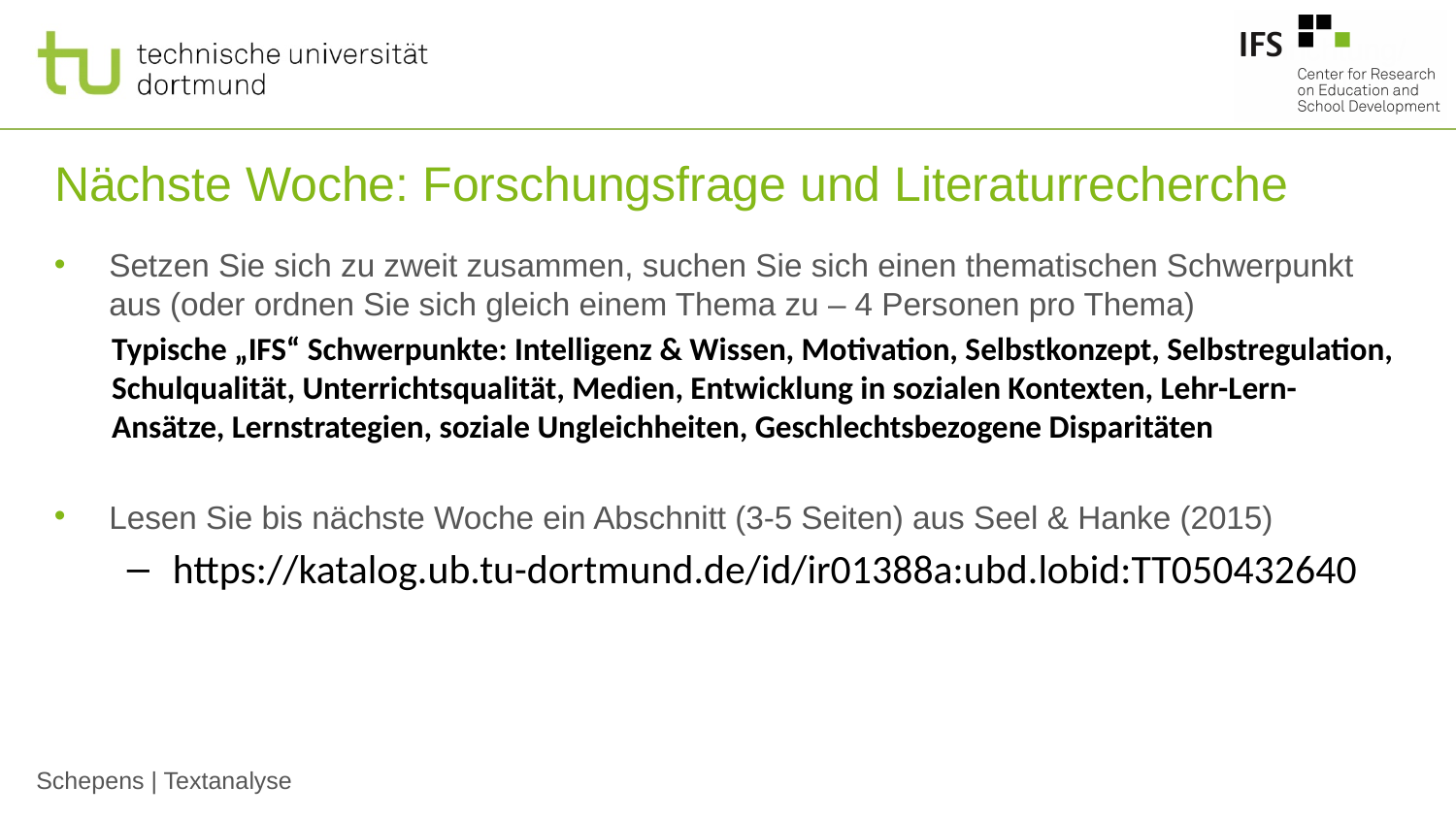

# Nächste Woche: Forschungsfrage und Literaturrecherche
Setzen Sie sich zu zweit zusammen, suchen Sie sich einen thematischen Schwerpunkt aus (oder ordnen Sie sich gleich einem Thema zu – 4 Personen pro Thema)
Typische „IFS“ Schwerpunkte: Intelligenz & Wissen, Motivation, Selbstkonzept, Selbstregulation, Schulqualität, Unterrichtsqualität, Medien, Entwicklung in sozialen Kontexten, Lehr-Lern-Ansätze, Lernstrategien, soziale Ungleichheiten, Geschlechtsbezogene Disparitäten

Lesen Sie bis nächste Woche ein Abschnitt (3-5 Seiten) aus Seel & Hanke (2015)
https://katalog.ub.tu-dortmund.de/id/ir01388a:ubd.lobid:TT050432640